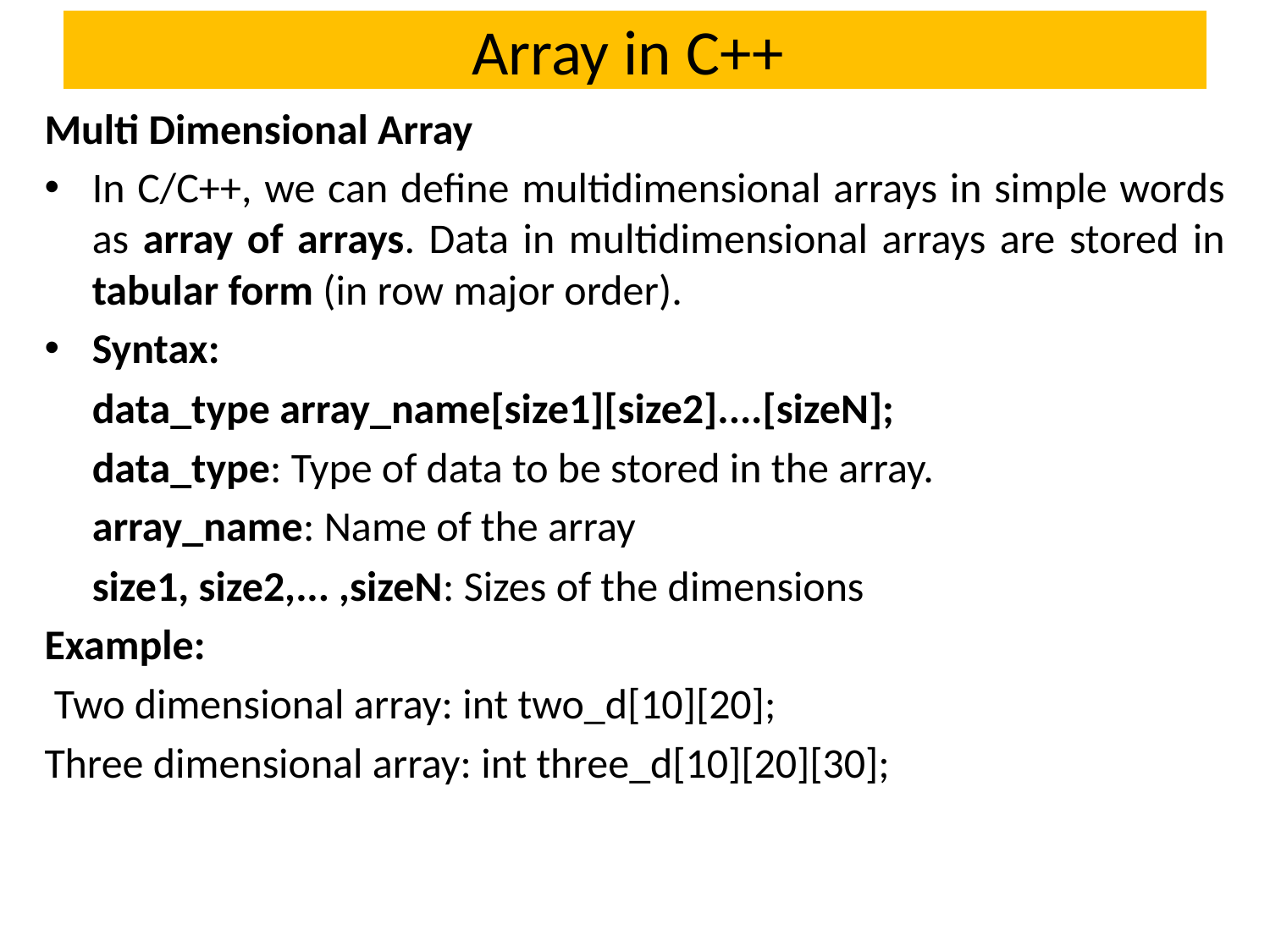

# Array in C++
Multi Dimensional Array
In C/C++, we can define multidimensional arrays in simple words as array of arrays. Data in multidimensional arrays are stored in tabular form (in row major order).
Syntax:
	data_type array_name[size1][size2]....[sizeN];
	data_type: Type of data to be stored in the array.
	array_name: Name of the array
	size1, size2,... ,sizeN: Sizes of the dimensions
Example:
 Two dimensional array: int two_d[10][20];
Three dimensional array: int three_d[10][20][30];